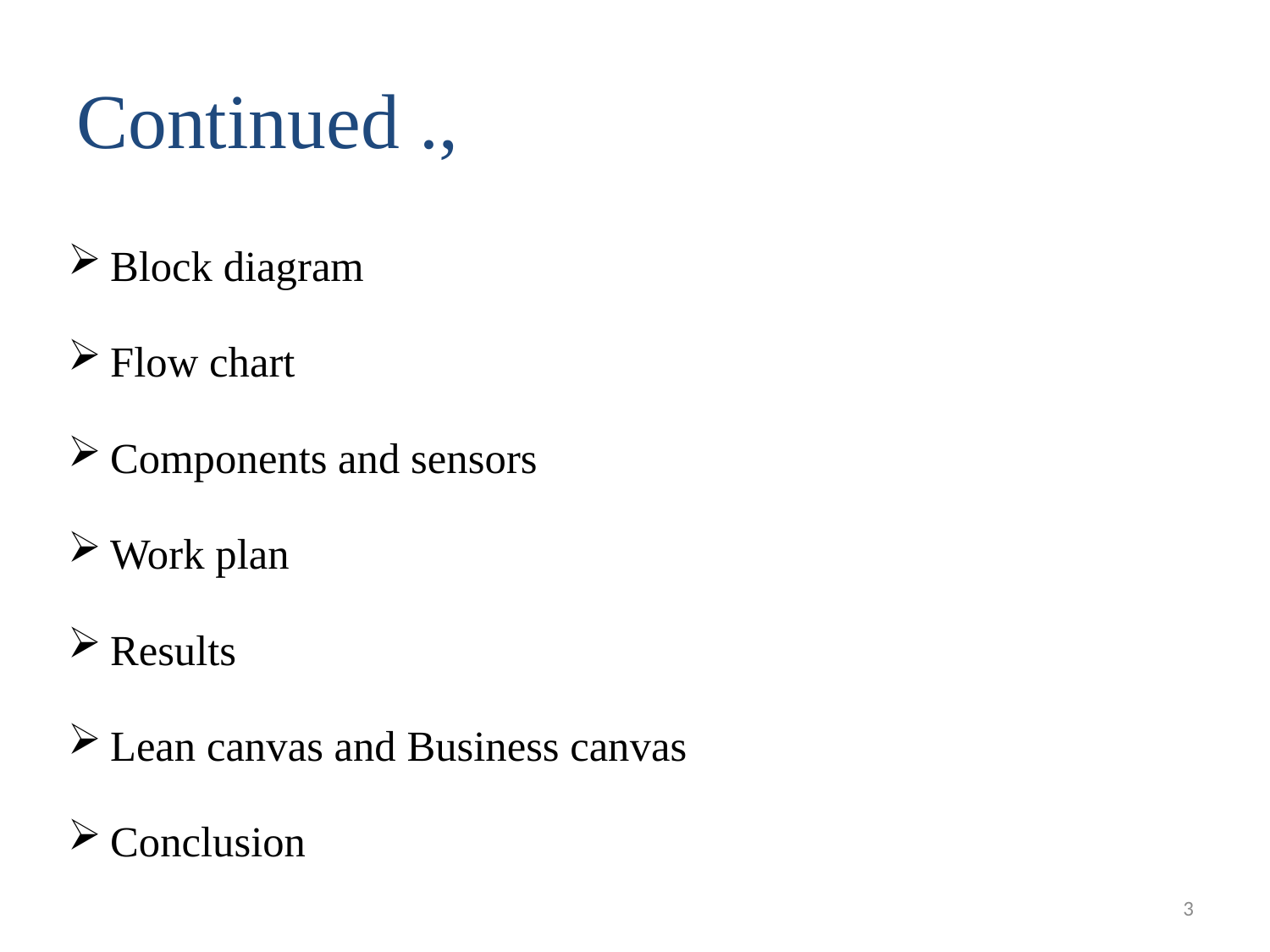

# Continued .,
Block diagram
Flow chart
Components and sensors
Work plan
Results
Lean canvas and Business canvas
Conclusion
3